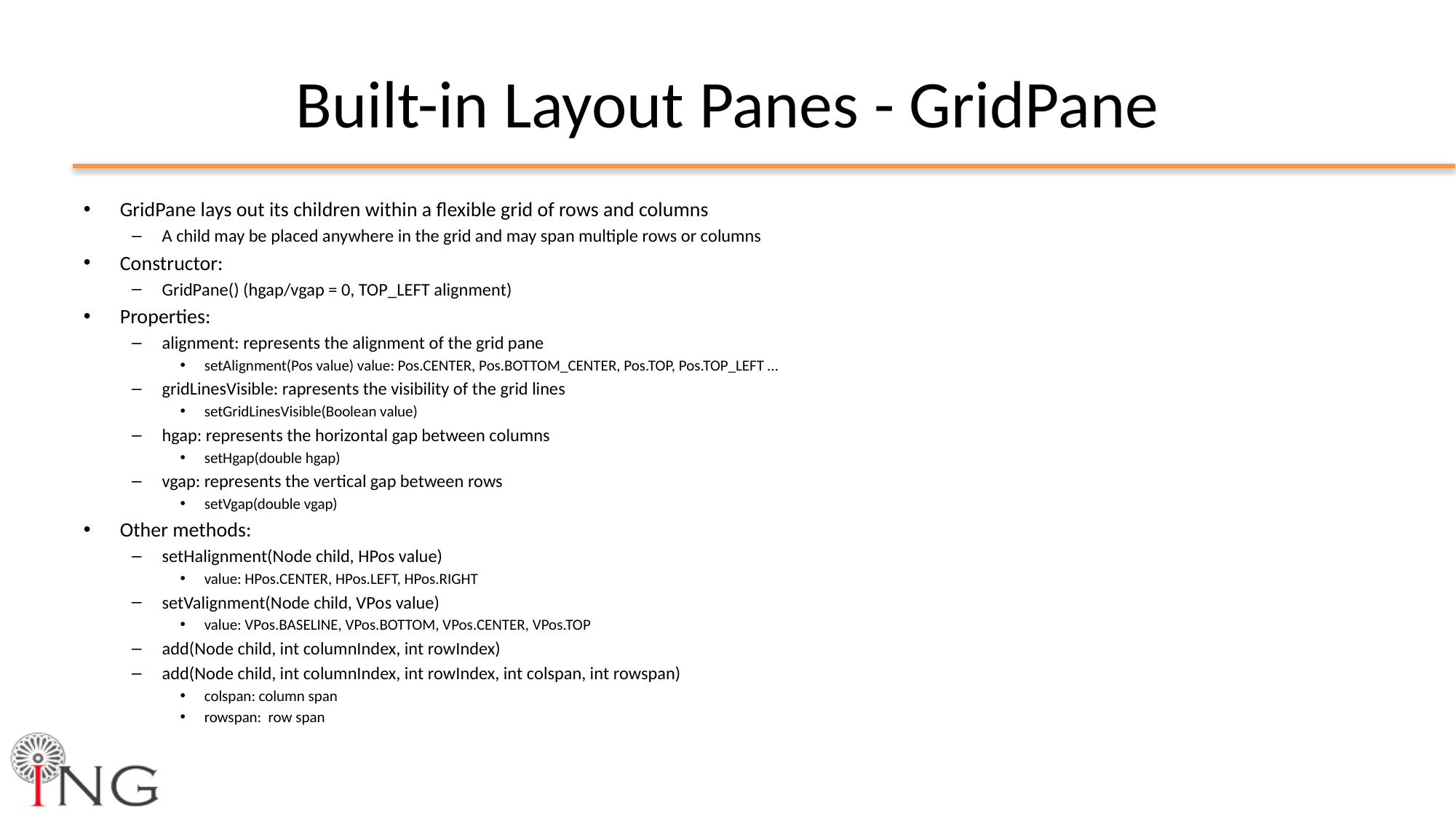

# Built-in Layout Panes - GridPane
GridPane lays out its children within a flexible grid of rows and columns
A child may be placed anywhere in the grid and may span multiple rows or columns
Constructor:
GridPane() (hgap/vgap = 0, TOP_LEFT alignment)
Properties:
alignment: represents the alignment of the grid pane
setAlignment(Pos value) value: Pos.CENTER, Pos.BOTTOM_CENTER, Pos.TOP, Pos.TOP_LEFT …
gridLinesVisible: rapresents the visibility of the grid lines
setGridLinesVisible(Boolean value)
hgap: represents the horizontal gap between columns
setHgap(double hgap)
vgap: represents the vertical gap between rows
setVgap(double vgap)
Other methods:
setHalignment(Node child, HPos value)
value: HPos.CENTER, HPos.LEFT, HPos.RIGHT
setValignment(Node child, VPos value)
value: VPos.BASELINE, VPos.BOTTOM, VPos.CENTER, VPos.TOP
add(Node child, int columnIndex, int rowIndex)
add(Node child, int columnIndex, int rowIndex, int colspan, int rowspan)
colspan: column span
rowspan:  row span